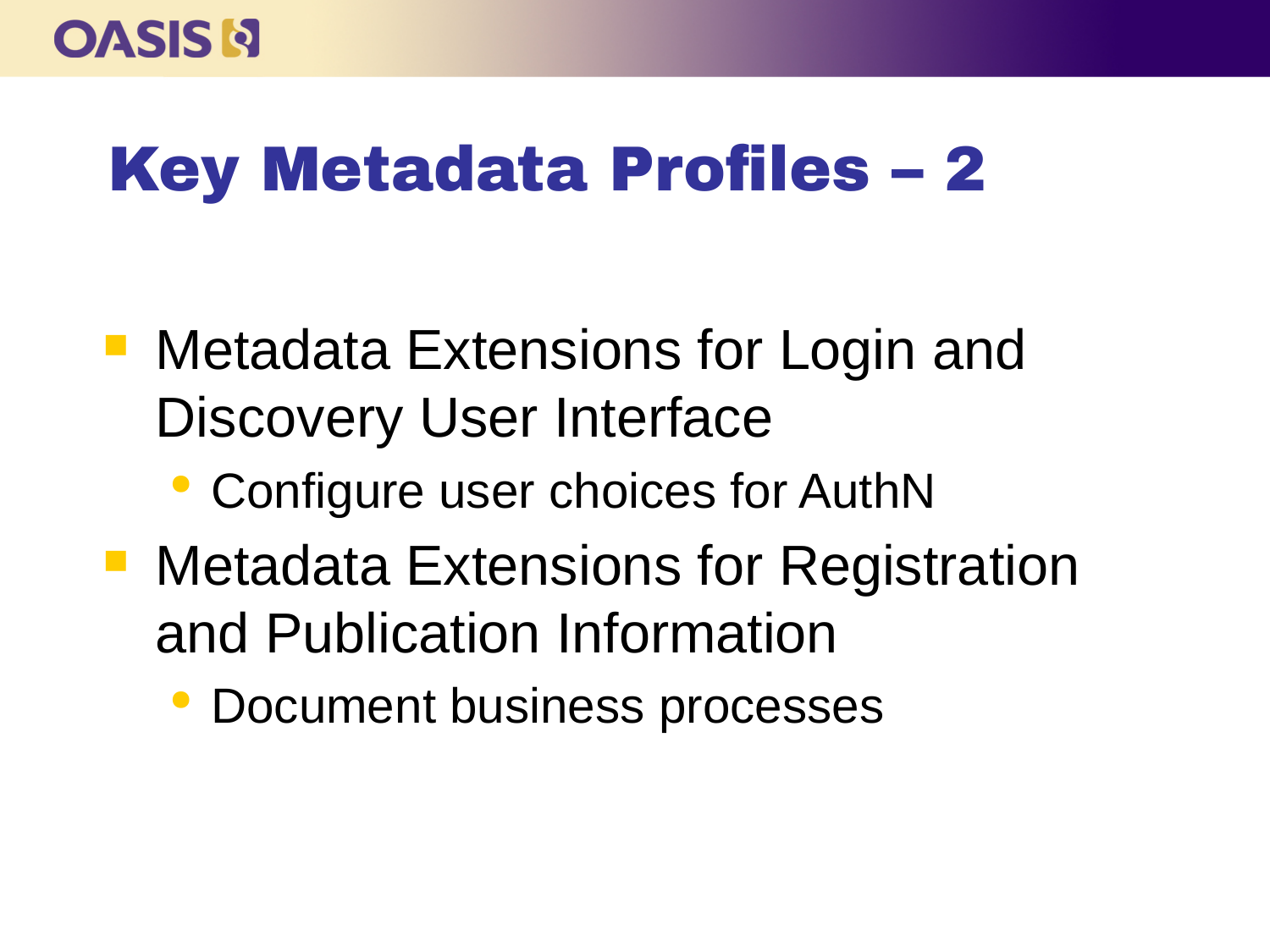

# Key Metadata Profiles – 2
Metadata Extensions for Login and Discovery User Interface
Configure user choices for AuthN
Metadata Extensions for Registration and Publication Information
Document business processes